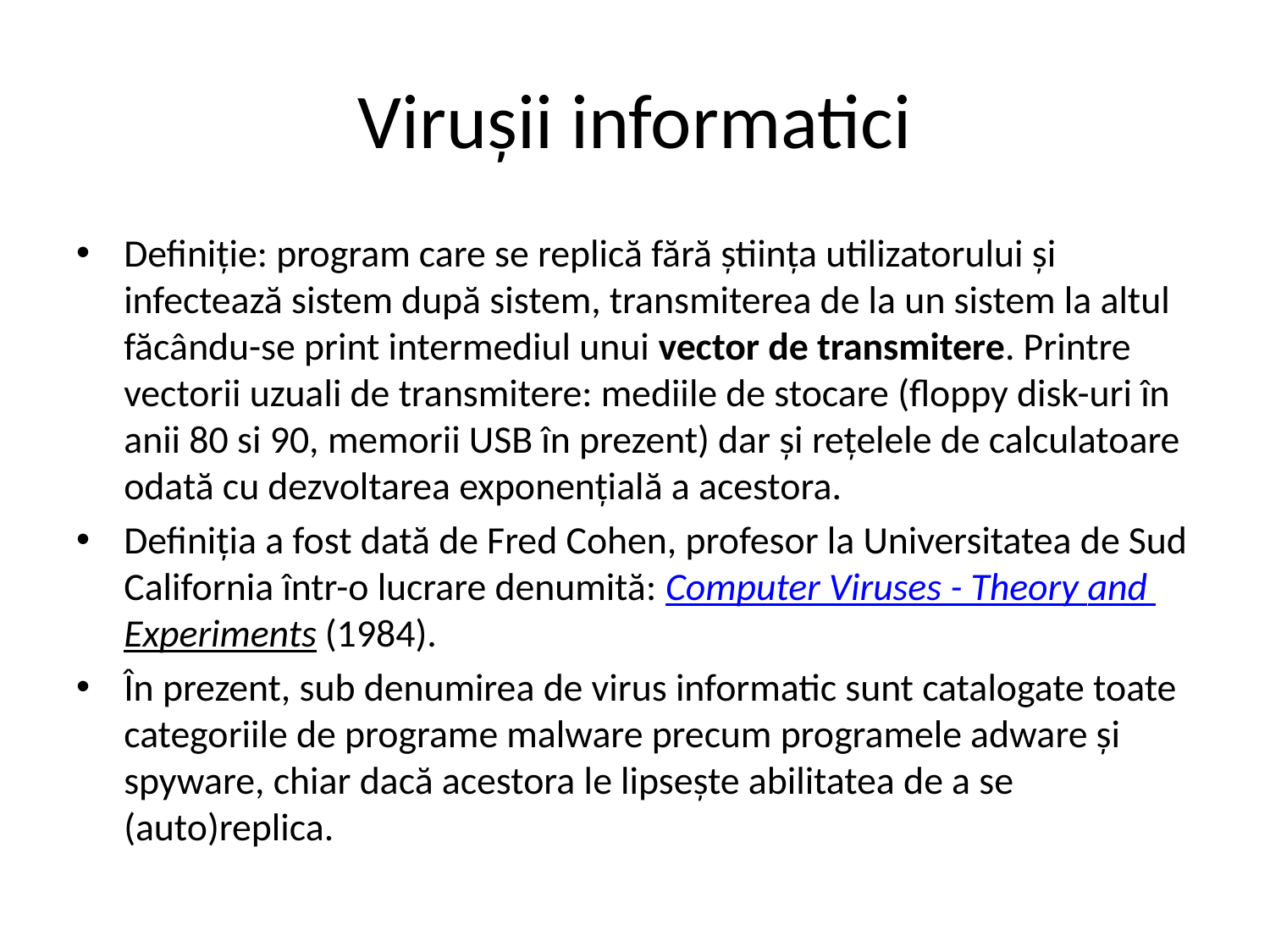

# Virușii informatici
Definiție: program care se replică fără știința utilizatorului și infectează sistem după sistem, transmiterea de la un sistem la altul făcându-se print intermediul unui vector de transmitere. Printre vectorii uzuali de transmitere: mediile de stocare (floppy disk-uri în anii 80 si 90, memorii USB în prezent) dar și rețelele de calculatoare odată cu dezvoltarea exponențială a acestora.
Definiția a fost dată de Fred Cohen, profesor la Universitatea de Sud California într-o lucrare denumită: Computer Viruses - Theory and Experiments (1984).
În prezent, sub denumirea de virus informatic sunt catalogate toate categoriile de programe malware precum programele adware și spyware, chiar dacă acestora le lipsește abilitatea de a se (auto)replica.